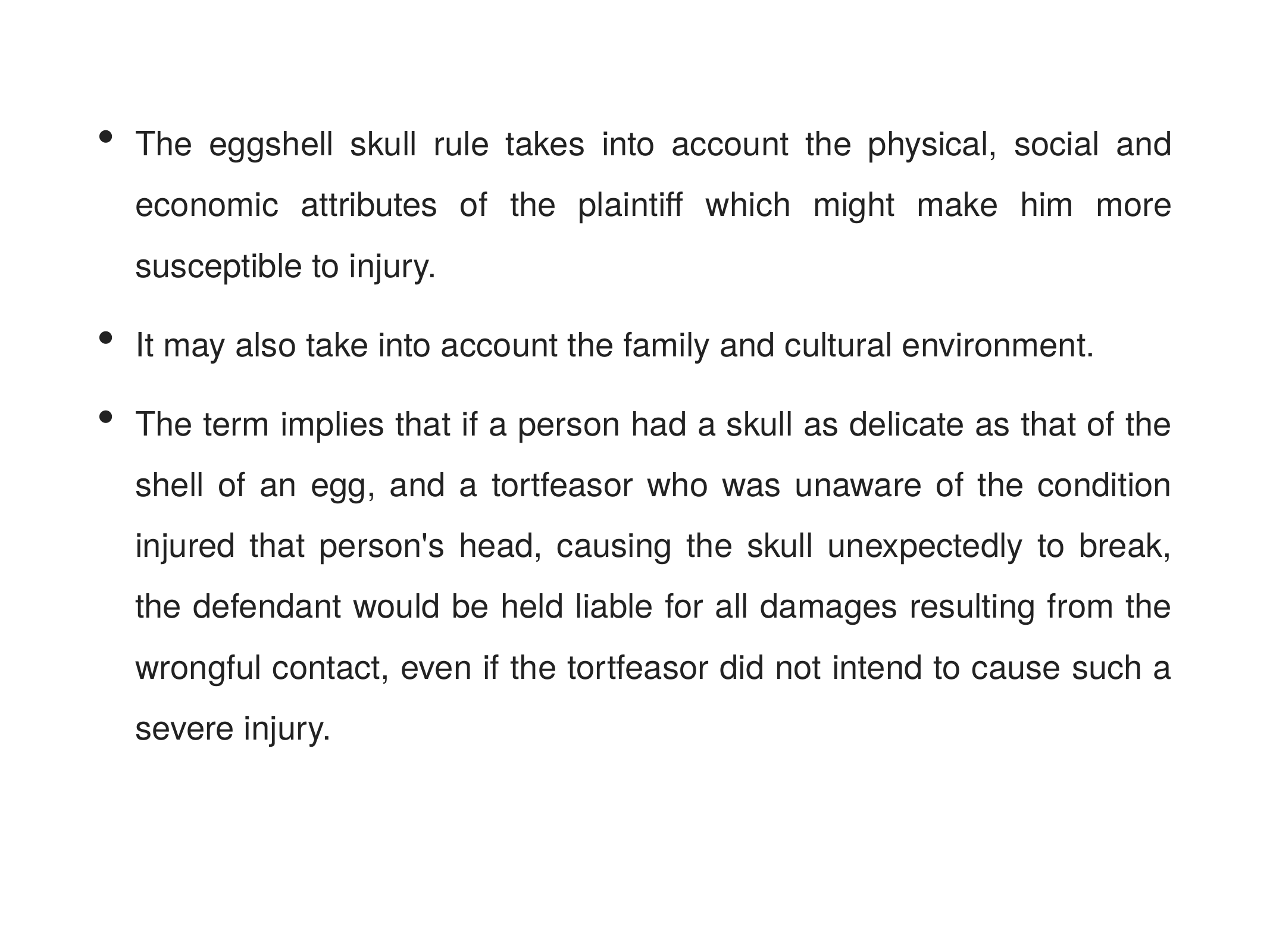

The eggshell skull rule takes into account the physical, social and economic attributes of the plaintiff which might make him more susceptible to injury.
It may also take into account the family and cultural environment.
The term implies that if a person had a skull as delicate as that of the shell of an egg, and a tortfeasor who was unaware of the condition injured that person's head, causing the skull unexpectedly to break, the defendant would be held liable for all damages resulting from the wrongful contact, even if the tortfeasor did not intend to cause such a severe injury.